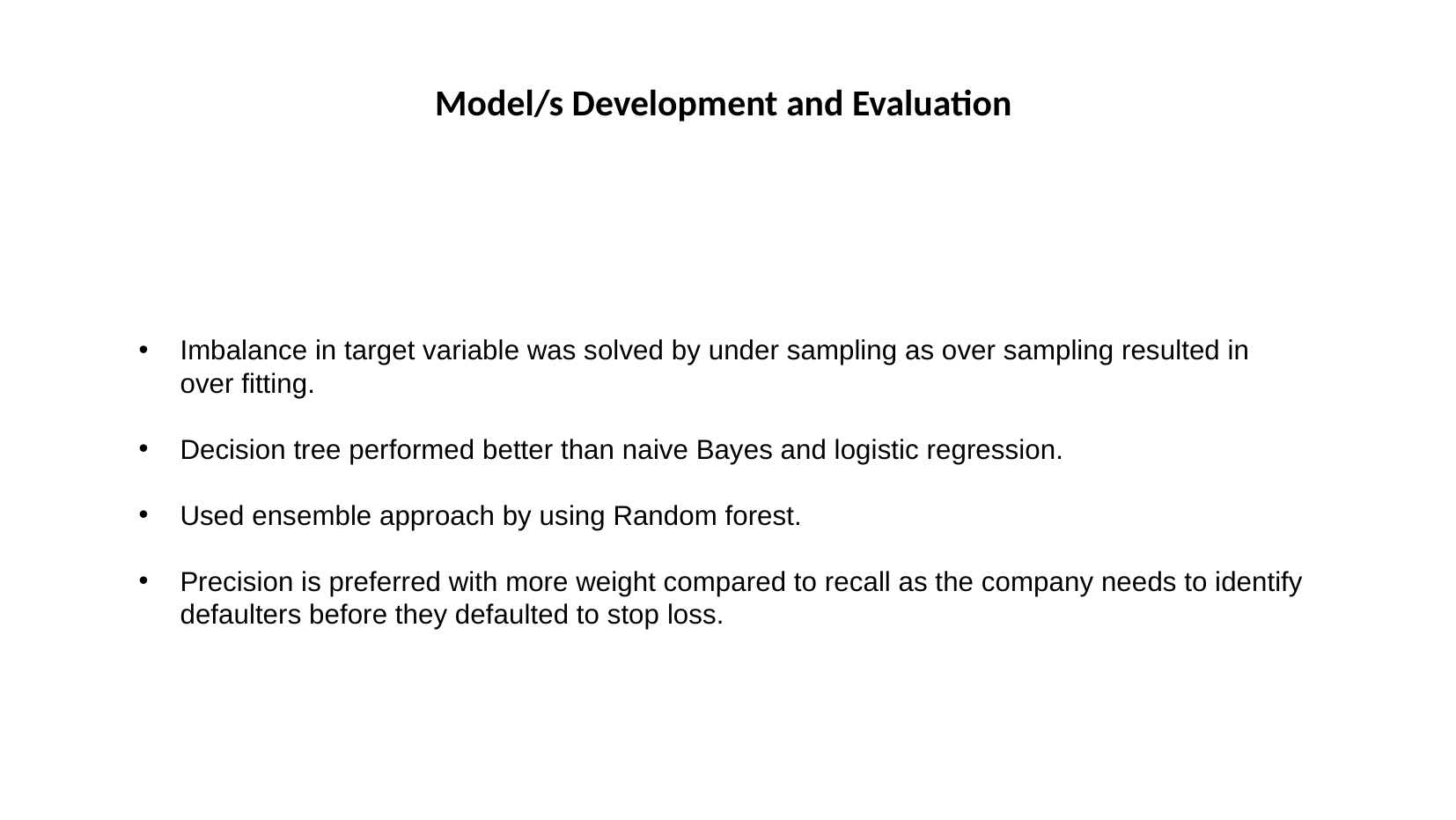

Model/s Development and Evaluation

Imbalance in target variable was solved by under sampling as over sampling resulted in 	over fitting.

Decision tree performed better than naive Bayes and logistic regression.

Used ensemble approach by using Random forest.

Precision is preferred with more weight compared to recall as the company needs to identify defaulters before they defaulted to stop loss.